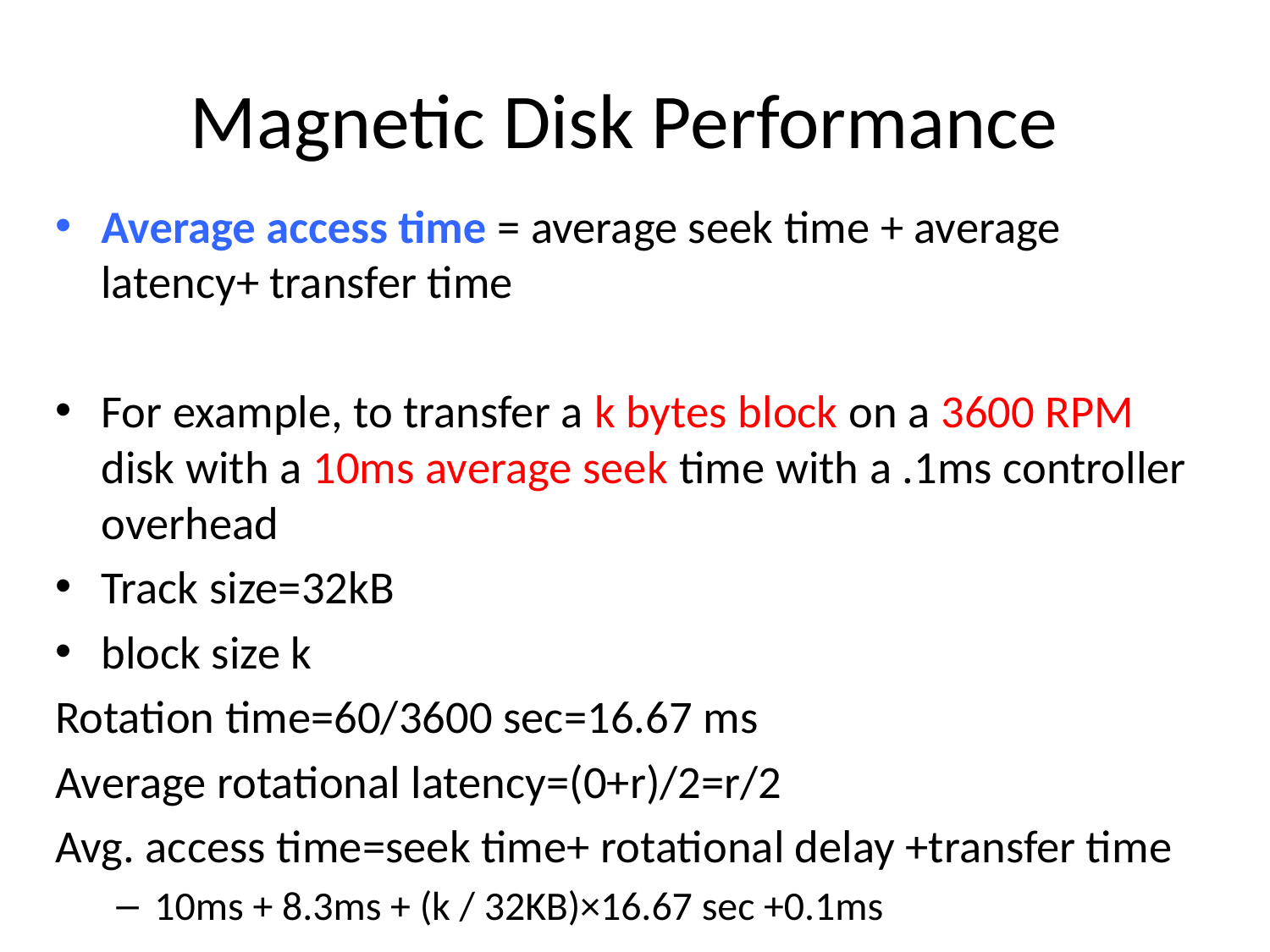

# Magnetic Disk Performance
Average access time = average seek time + average latency+ transfer time

For example, to transfer a k bytes block on a 3600 RPM disk with a 10ms average seek time with a .1ms controller overhead
Track size=32kB
block size k
Rotation time=60/3600 sec=16.67 ms
Average rotational latency=(0+r)/2=r/2
Avg. access time=seek time+ rotational delay +transfer time
10ms + 8.3ms + (k / 32KB)×16.67 sec +0.1ms